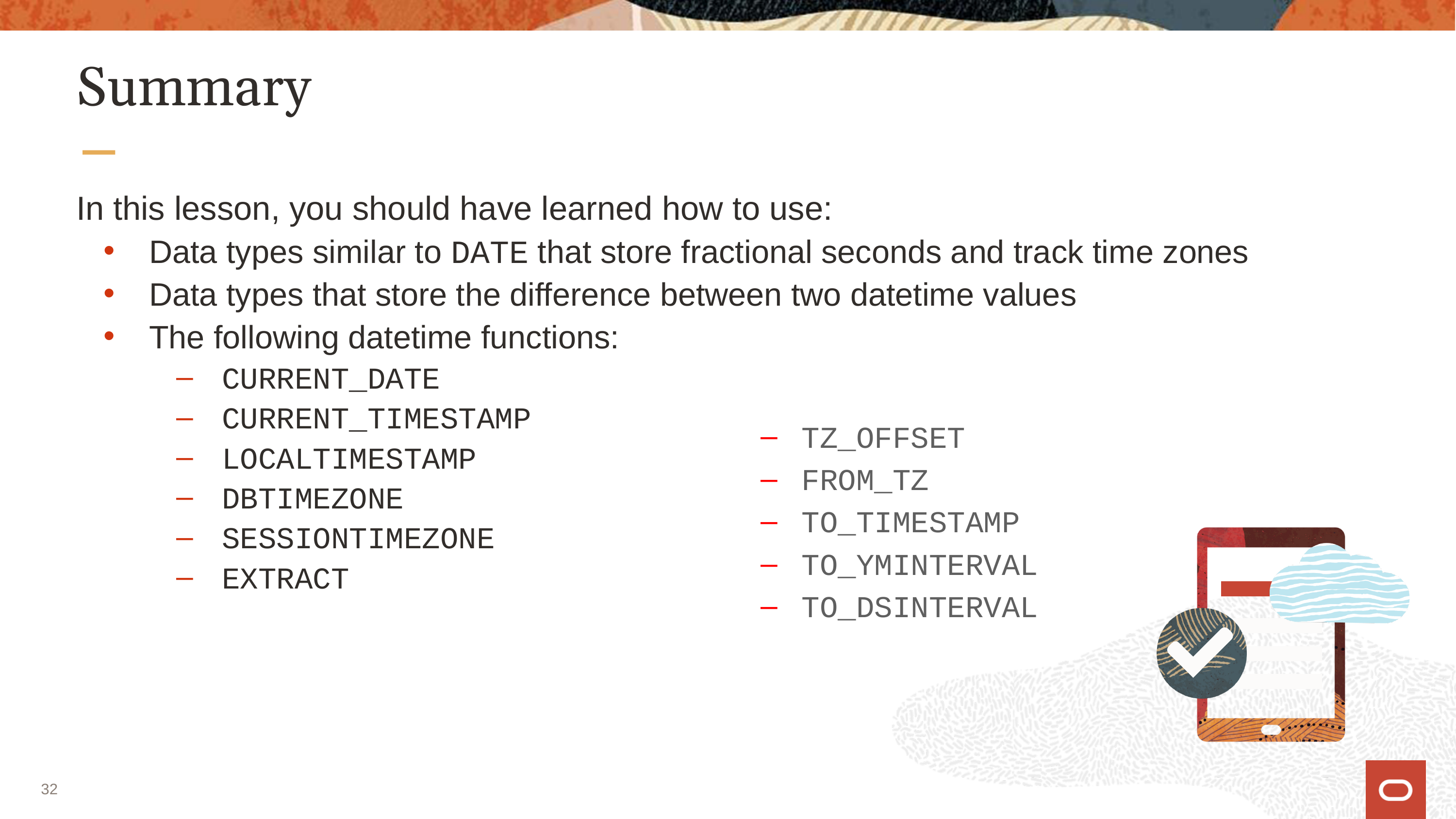

# Summary
In this lesson, you should have learned how to use:
Data types similar to DATE that store fractional seconds and track time zones
Data types that store the difference between two datetime values
The following datetime functions:
CURRENT_DATE
CURRENT_TIMESTAMP
LOCALTIMESTAMP
DBTIMEZONE
SESSIONTIMEZONE
EXTRACT
TZ_OFFSET
FROM_TZ
TO_TIMESTAMP
TO_YMINTERVAL
TO_DSINTERVAL